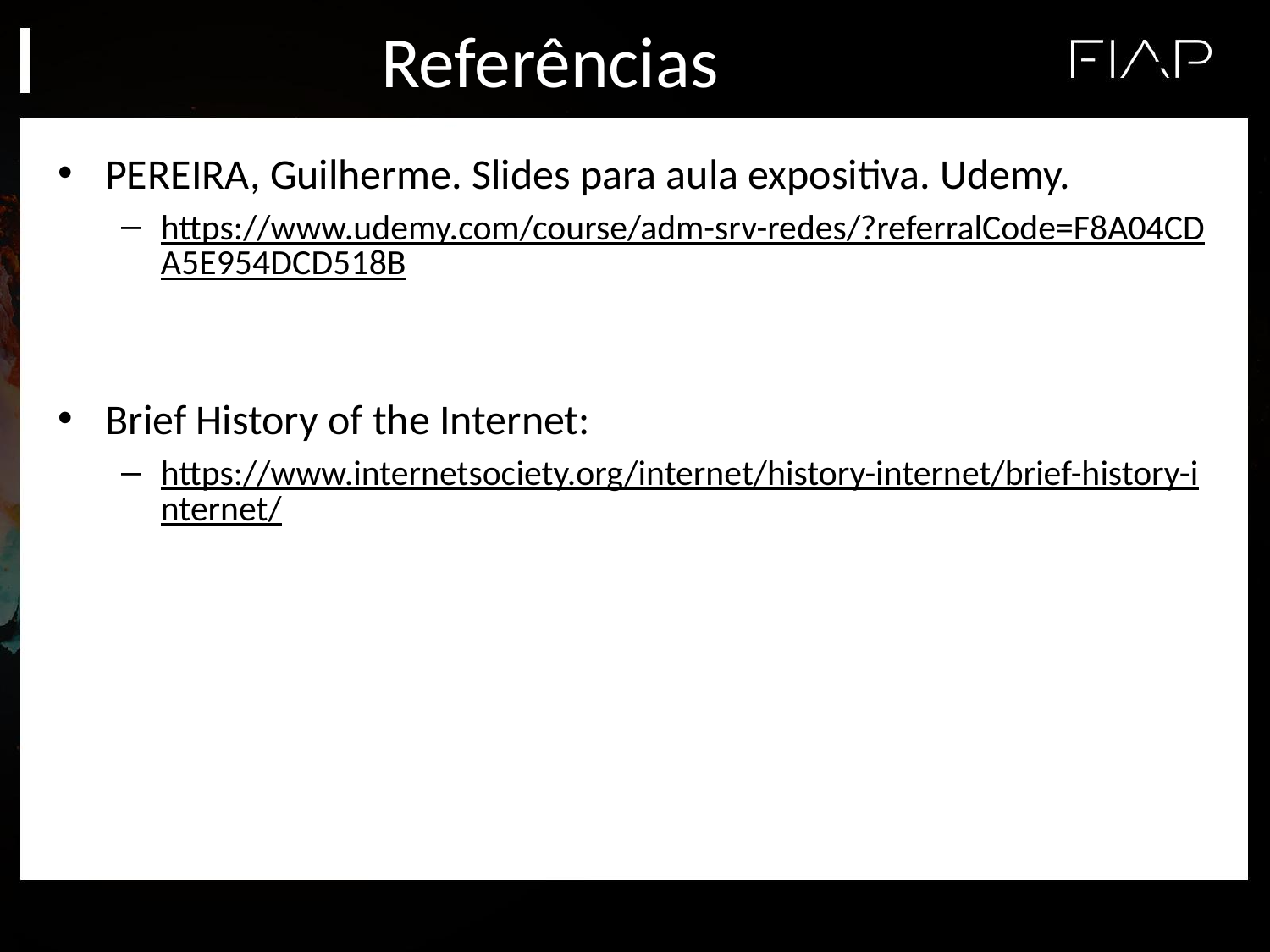

# Referências
PEREIRA, Guilherme. Slides para aula expositiva. Udemy.
https://www.udemy.com/course/adm-srv-redes/?referralCode=F8A04CDA5E954DCD518B

Brief History of the Internet:
https://www.internetsociety.org/internet/history-internet/brief-history-internet/